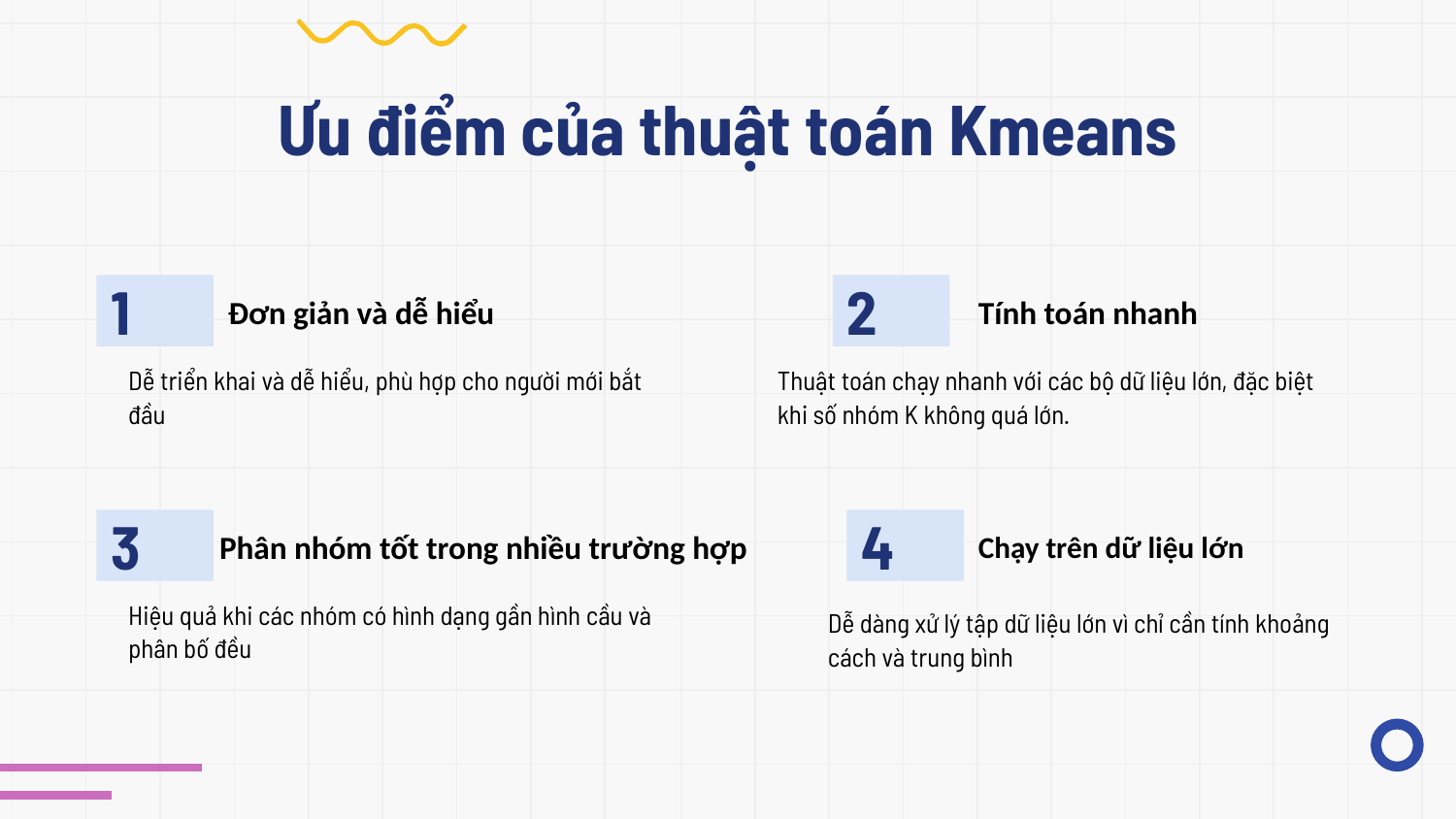

# Ưu điểm của thuật toán Kmeans

1
2
Đơn giản và dễ hiểu
Tính toán nhanh
Dễ triển khai và dễ hiểu, phù hợp cho người mới bắt đầu
Thuật toán chạy nhanh với các bộ dữ liệu lớn, đặc biệt khi số nhóm K không quá lớn.
3
4
Phân nhóm tốt trong nhiều trường hợp
Chạy trên dữ liệu lớn
Hiệu quả khi các nhóm có hình dạng gần hình cầu và phân bố đều
Dễ dàng xử lý tập dữ liệu lớn vì chỉ cần tính khoảng cách và trung bình